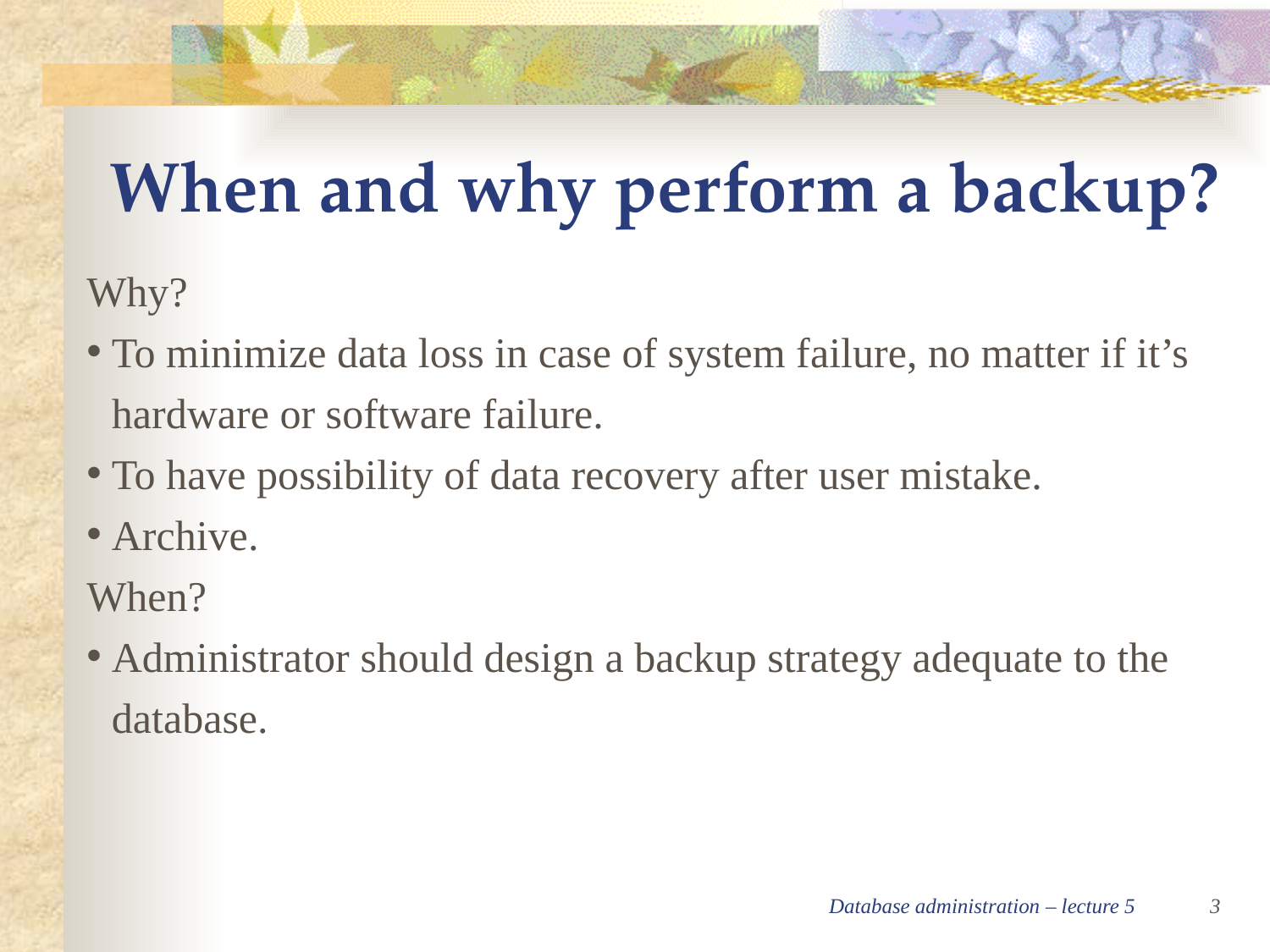

When and why perform a backup?
Why?
To minimize data loss in case of system failure, no matter if it’s hardware or software failure.
To have possibility of data recovery after user mistake.
Archive.
When?
Administrator should design a backup strategy adequate to the database.